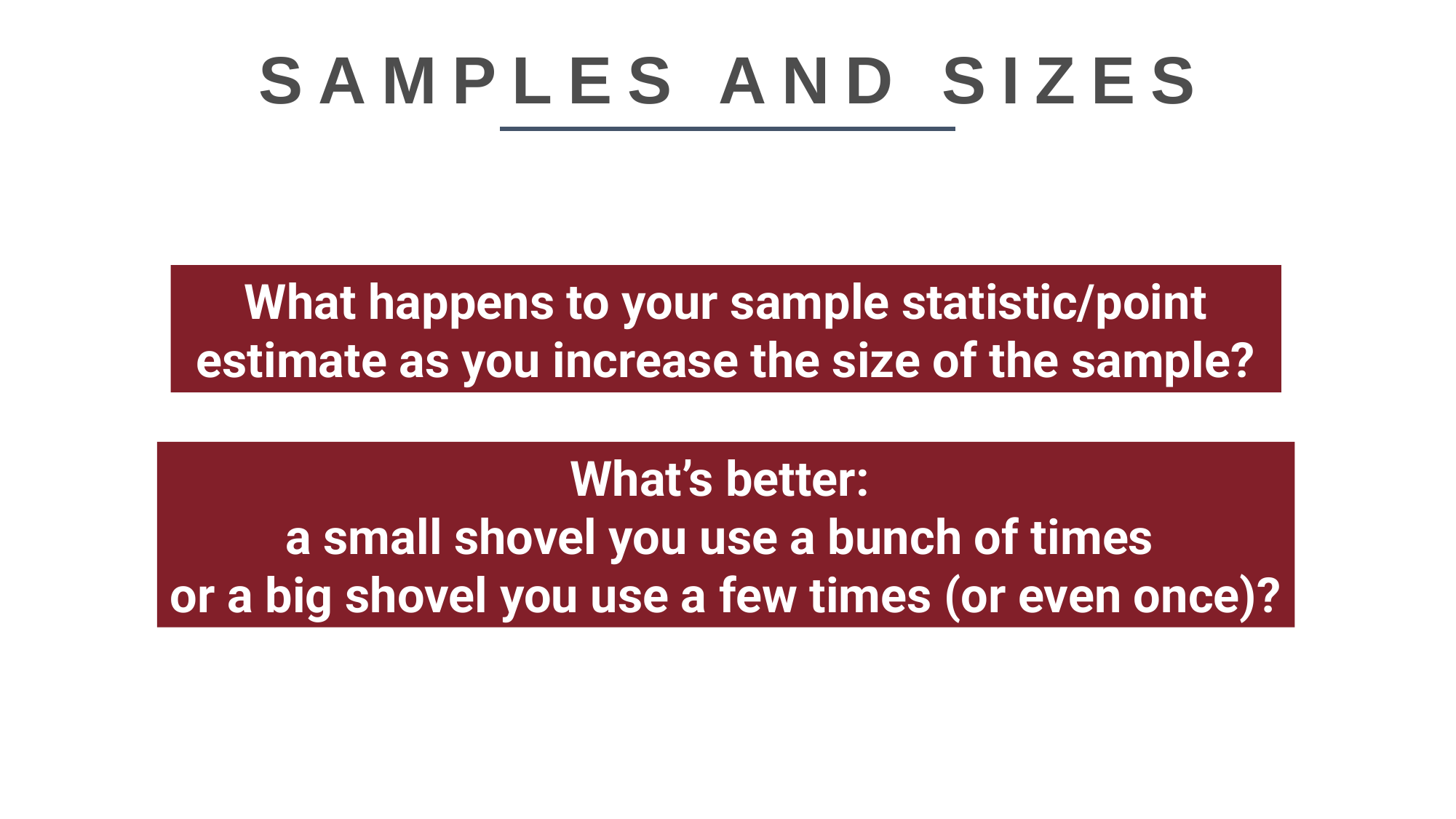

# SAMPLES AND SIZES
What happens to your sample statistic/point estimate as you increase the size of the sample?
What’s better:
a small shovel you use a bunch of times
or a big shovel you use a few times (or even once)?